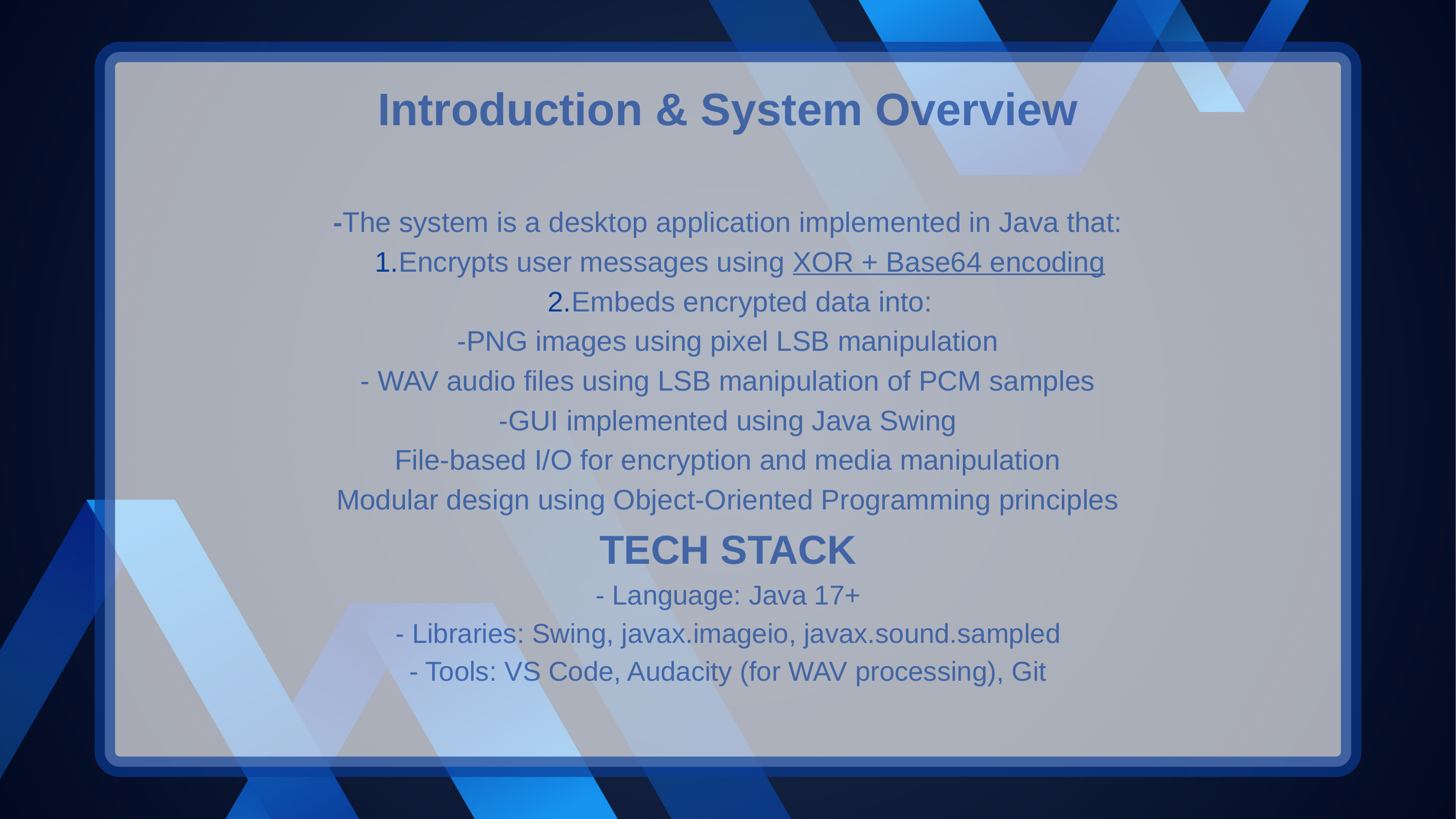

Introduction & System Overview

-The system is a desktop application implemented in Java that:
Encrypts user messages using XOR + Base64 encoding
Embeds encrypted data into:
-PNG images using pixel LSB manipulation
- WAV audio files using LSB manipulation of PCM samples
-GUI implemented using Java Swing
File-based I/O for encryption and media manipulation
Modular design using Object-Oriented Programming principles
TECH STACK
- Language: Java 17+
- Libraries: Swing, javax.imageio, javax.sound.sampled
- Tools: VS Code, Audacity (for WAV processing), Git